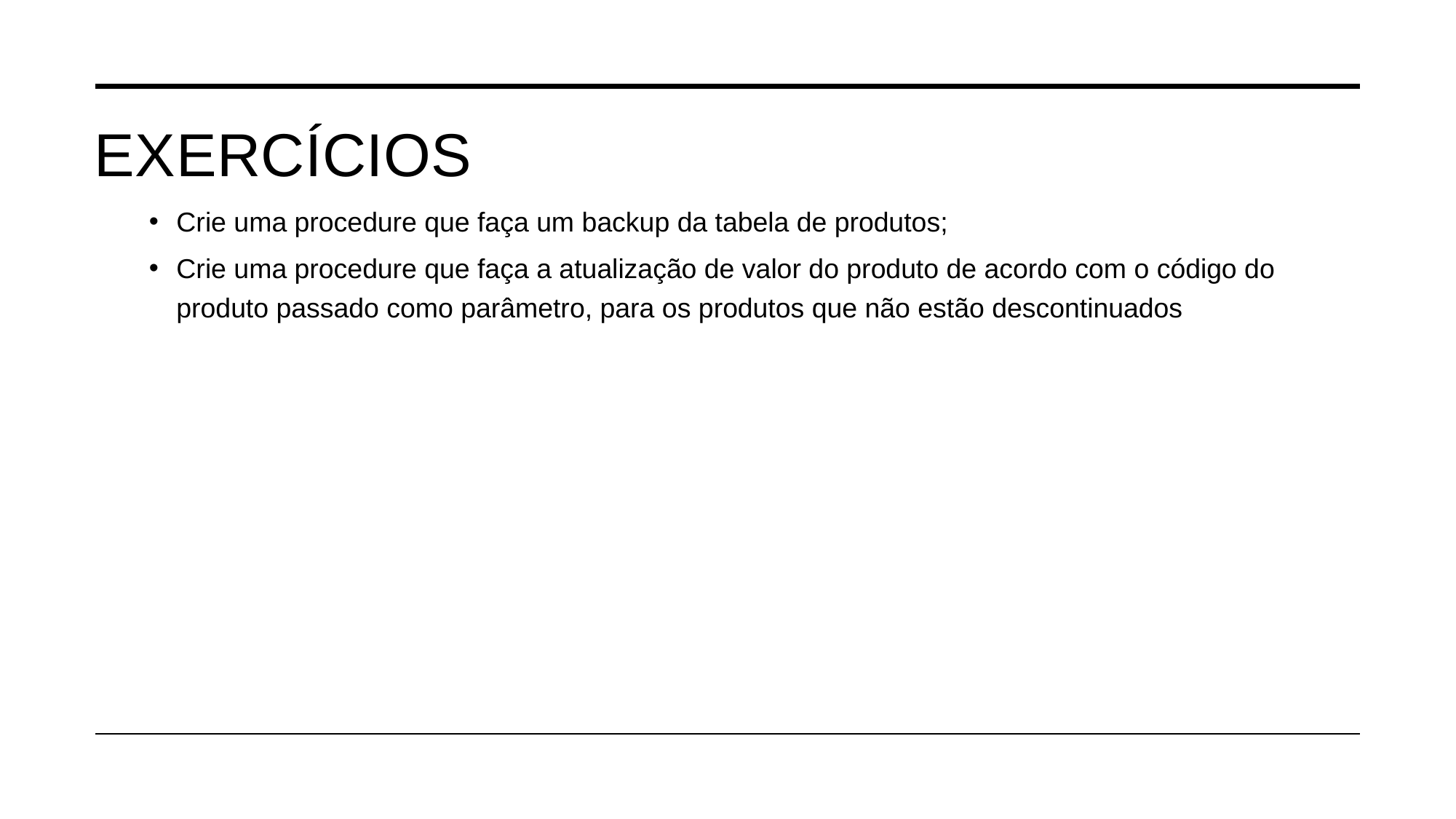

# EXERCÍCIOS
Crie uma procedure que faça um backup da tabela de produtos;
Crie uma procedure que faça a atualização de valor do produto de acordo com o código do produto passado como parâmetro, para os produtos que não estão descontinuados